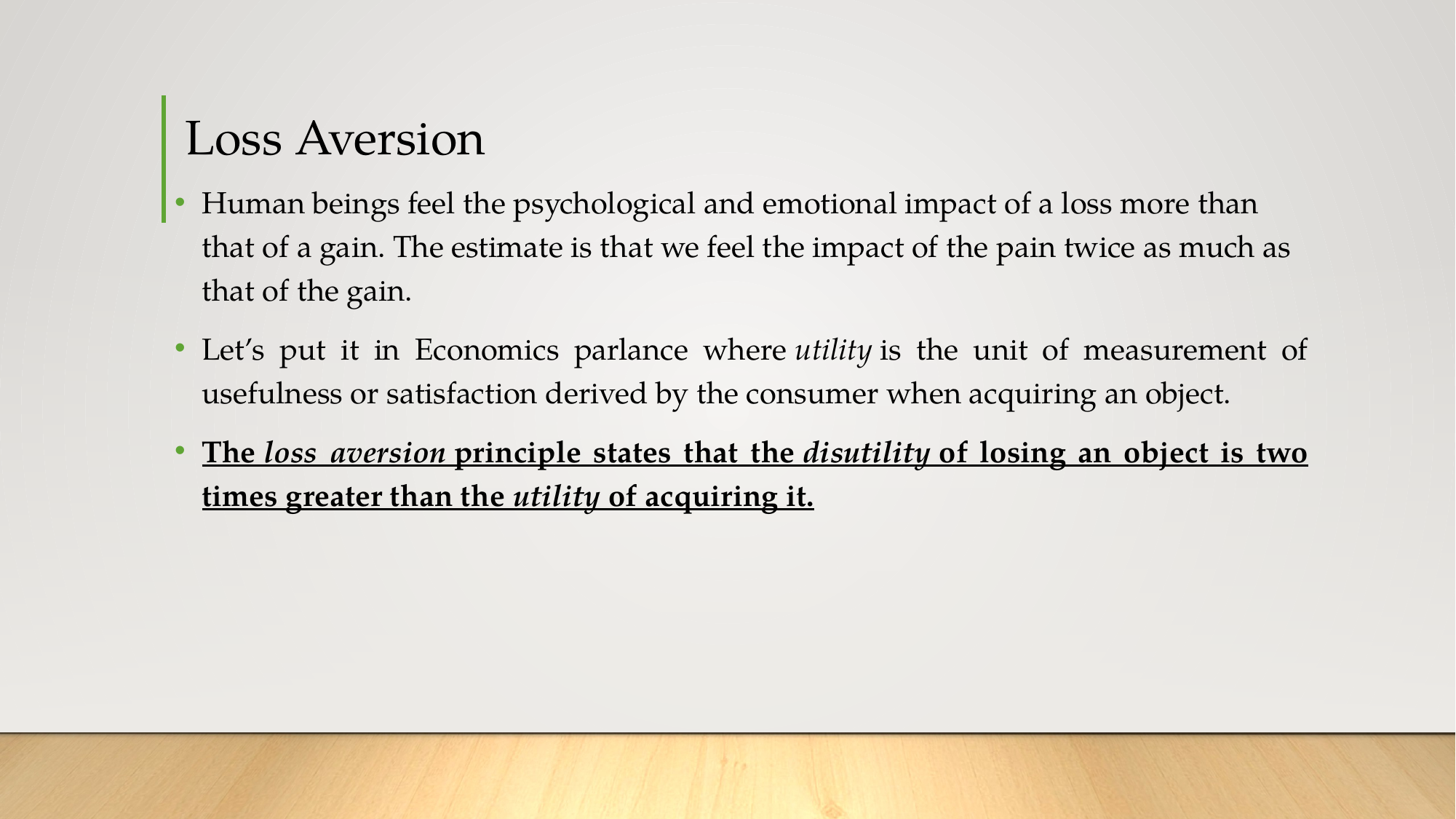

# Loss Aversion
Human beings feel the psychological and emotional impact of a loss more than that of a gain. The estimate is that we feel the impact of the pain twice as much as that of the gain.
Let’s put it in Economics parlance where utility is the unit of measurement of usefulness or satisfaction derived by the consumer when acquiring an object.
The loss aversion principle states that the disutility of losing an object is two times greater than the utility of acquiring it.